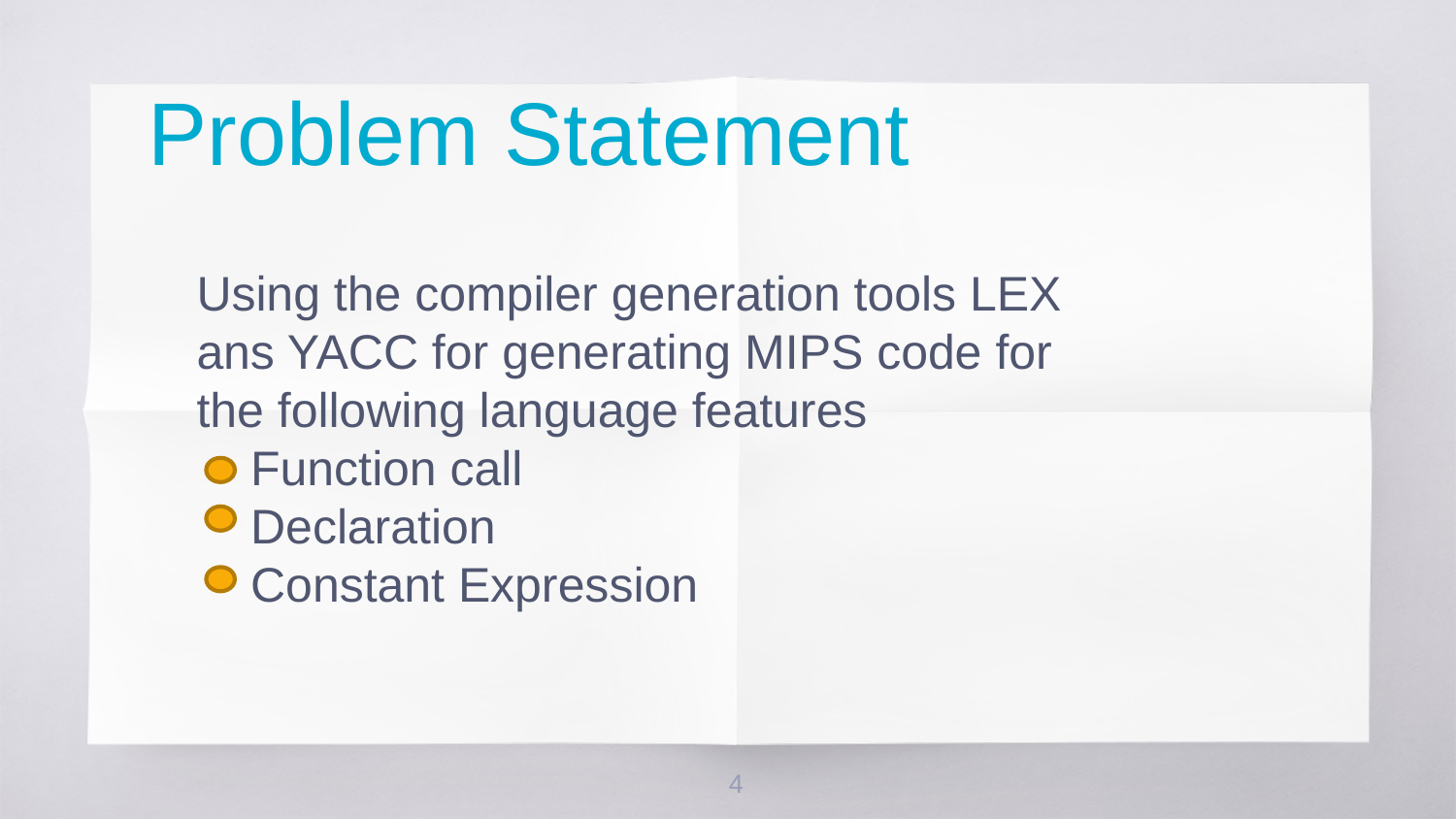

Problem Statement
# Using the compiler generation tools LEX ans YACC for generating MIPS code for the following language features Function call Declaration Constant Expression

4